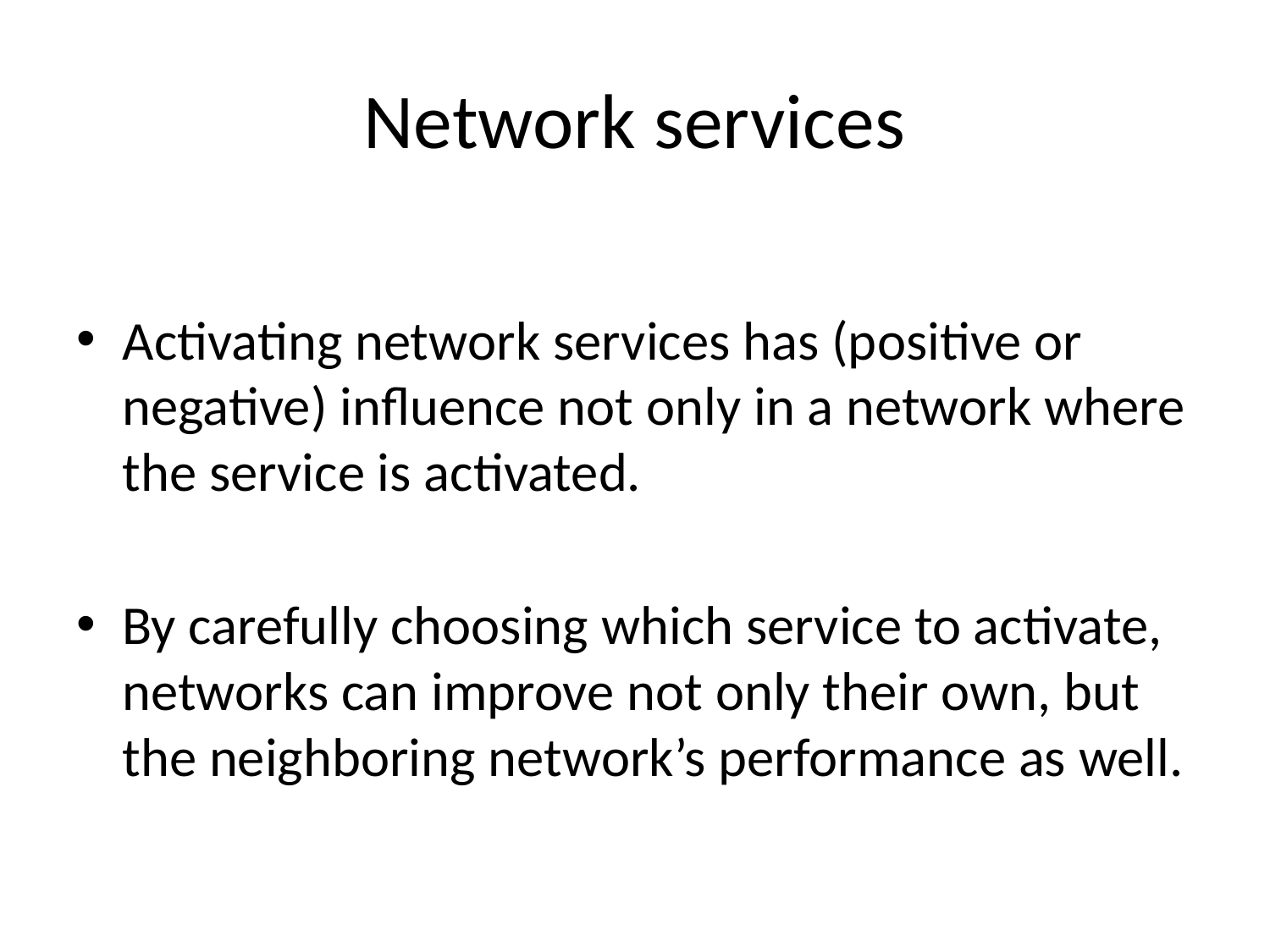

# Network services

Activating network services has (positive or negative) influence not only in a network where the service is activated.

By carefully choosing which service to activate, networks can improve not only their own, but the neighboring network’s performance as well.